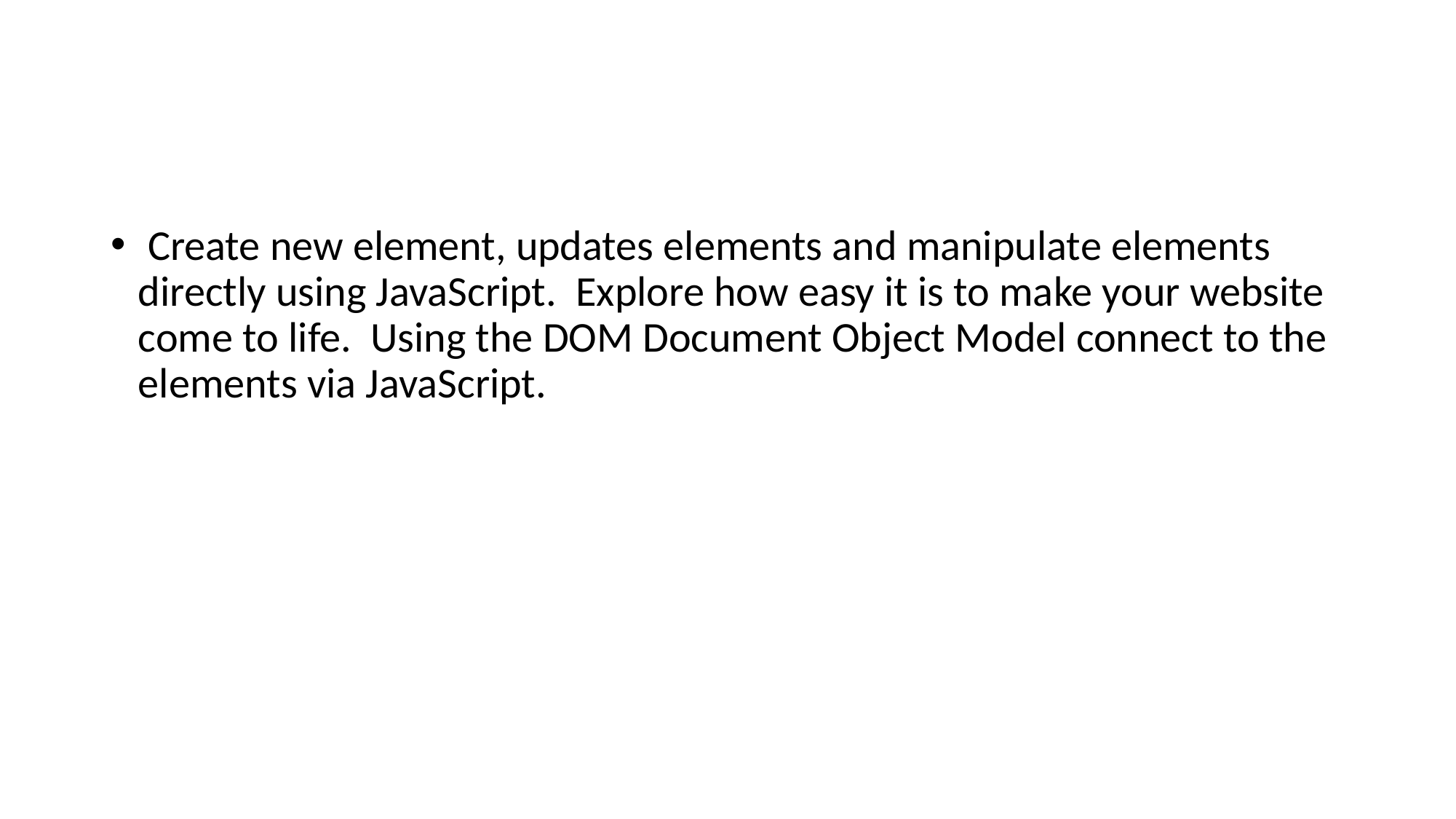

#
 Create new element, updates elements and manipulate elements directly using JavaScript.  Explore how easy it is to make your website come to life.  Using the DOM Document Object Model connect to the elements via JavaScript.